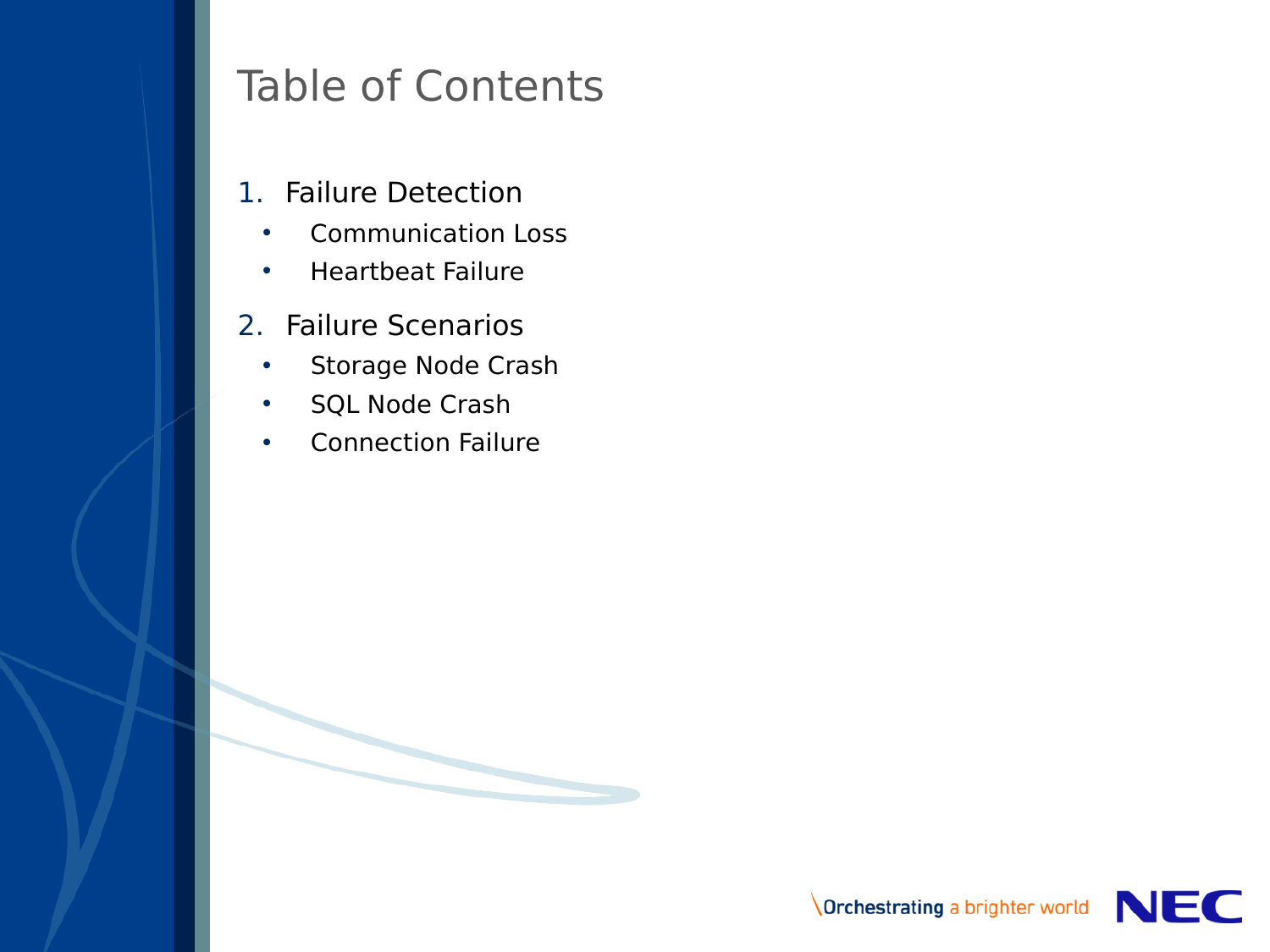

# Table of Contents
Failure Detection
Communication Loss
Heartbeat Failure
Failure Scenarios
Storage Node Crash
SQL Node Crash
Connection Failure